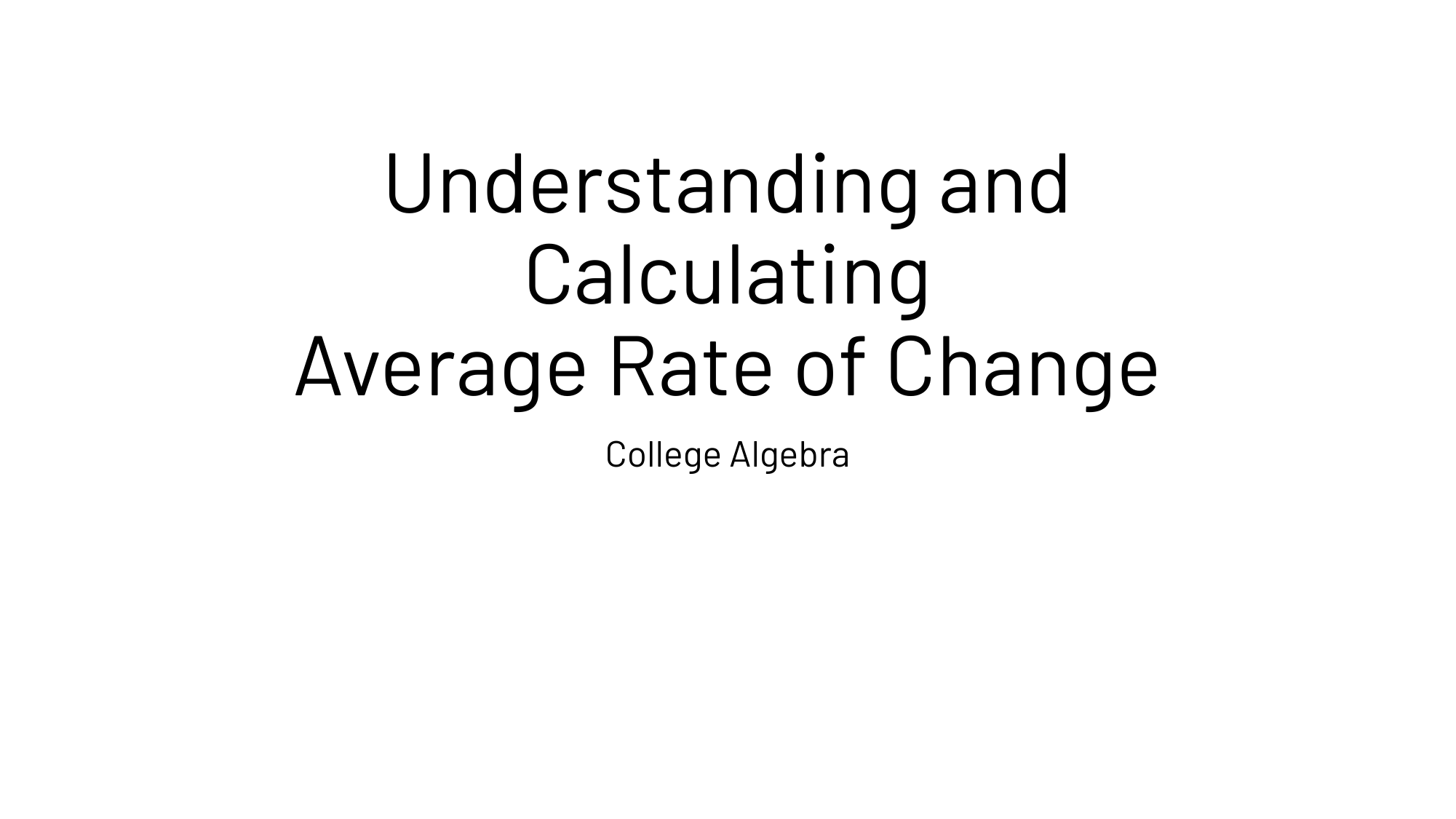

# Understanding and Calculating Average Rate of Change
College Algebra